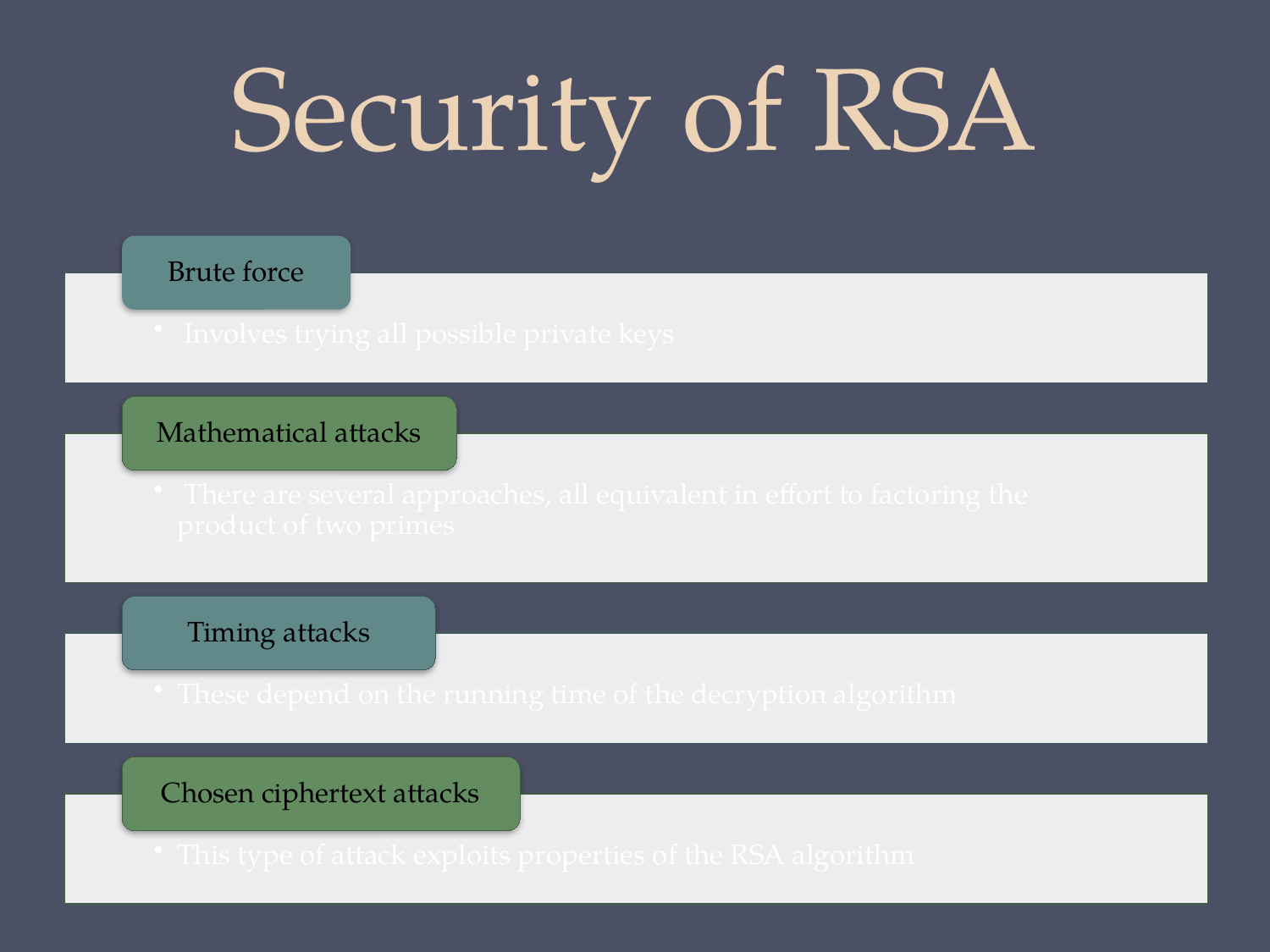

# Security of RSA

 Involves trying all possible private keys
Brute force
 There are several approaches, all equivalent in effort to factoring the product of two primes
Mathematical attacks
These depend on the running time of the decryption algorithm
Timing attacks
This type of attack exploits properties of the RSA algorithm
Chosen ciphertext attacks